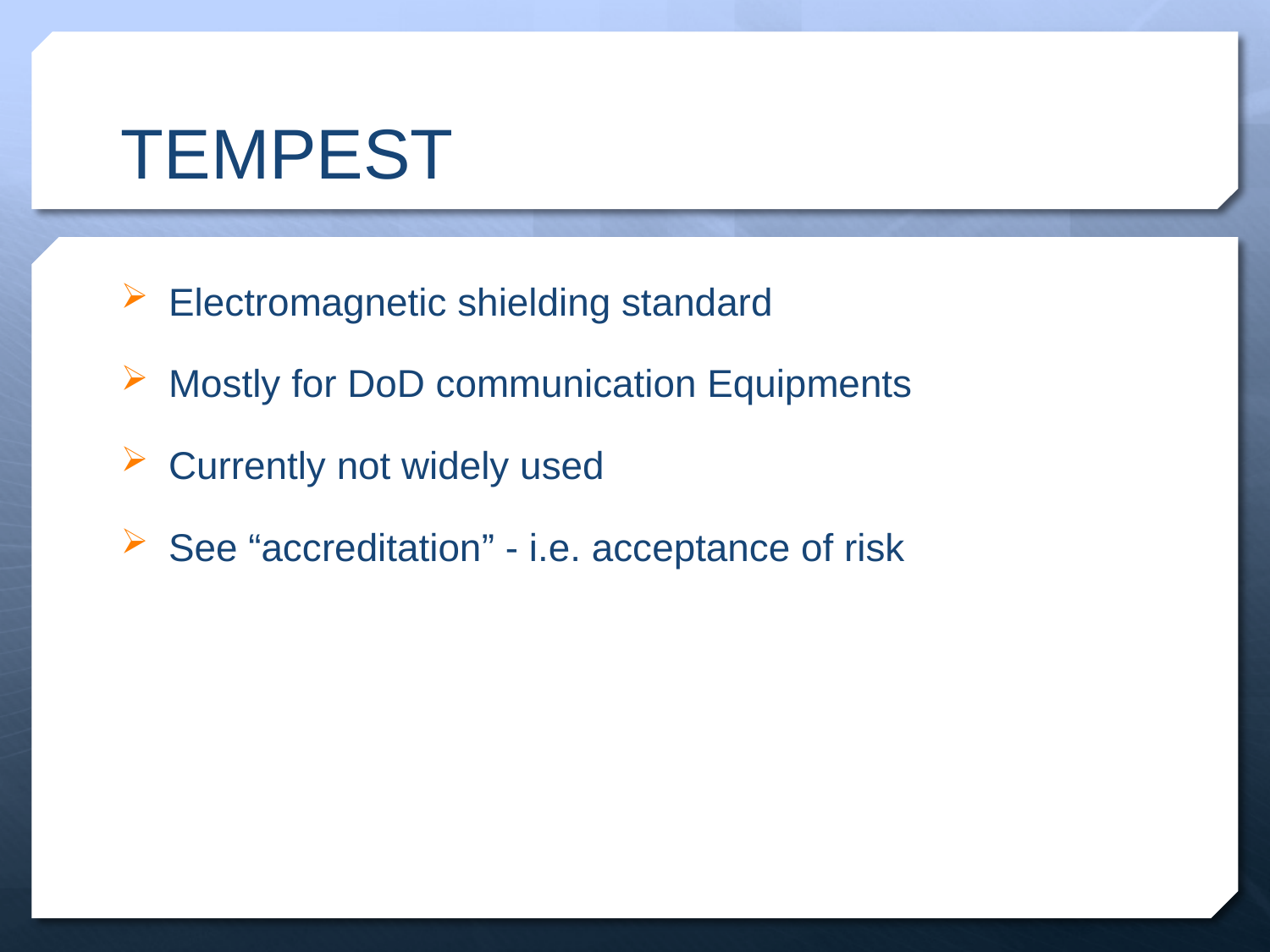

# TEMPEST
Electromagnetic shielding standard
Mostly for DoD communication Equipments
Currently not widely used
See “accreditation” - i.e. acceptance of risk